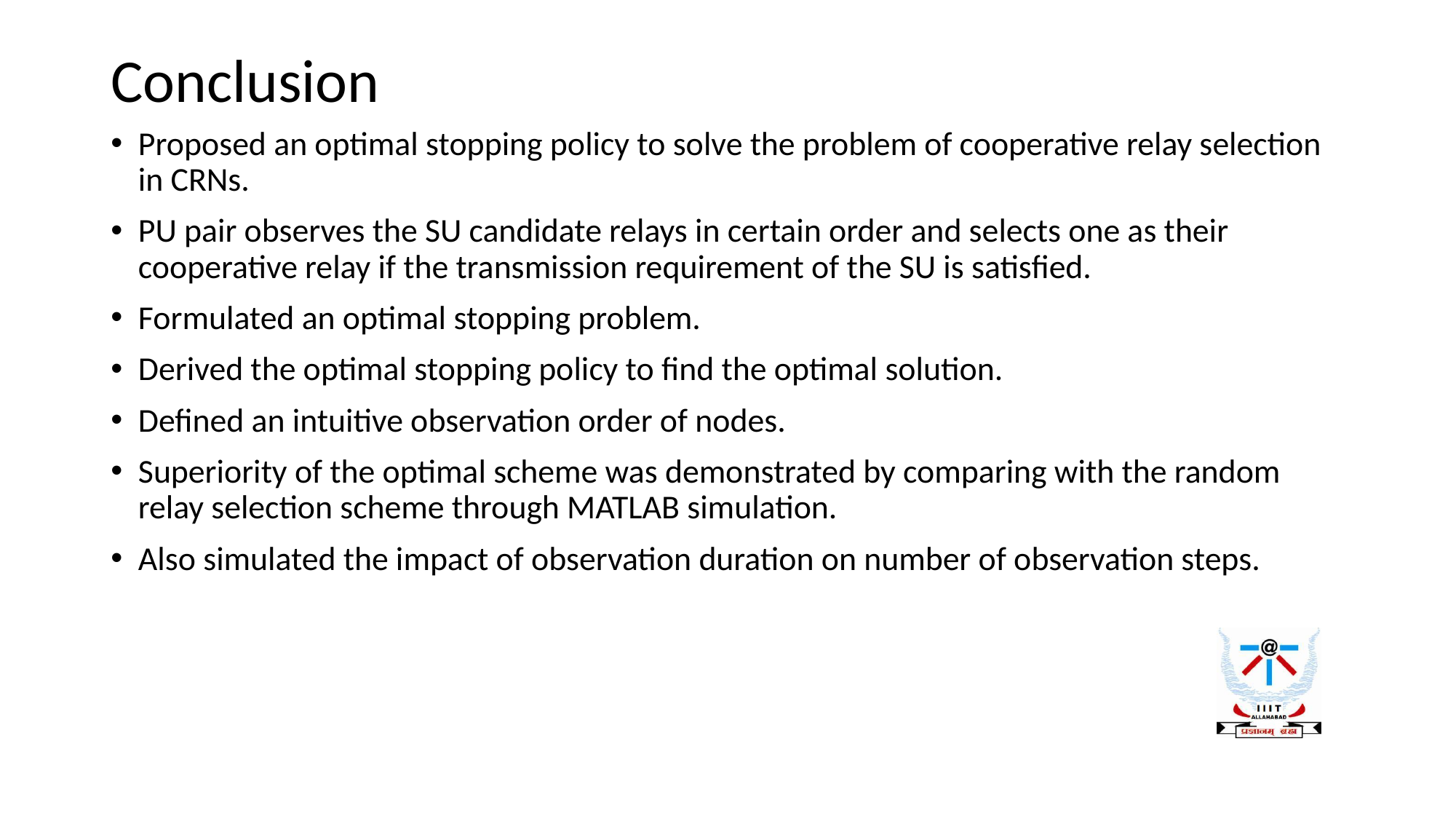

# Conclusion
Proposed an optimal stopping policy to solve the problem of cooperative relay selection in CRNs.
PU pair observes the SU candidate relays in certain order and selects one as their cooperative relay if the transmission requirement of the SU is satisfied.
Formulated an optimal stopping problem.
Derived the optimal stopping policy to find the optimal solution.
Defined an intuitive observation order of nodes.
Superiority of the optimal scheme was demonstrated by comparing with the random relay selection scheme through MATLAB simulation.
Also simulated the impact of observation duration on number of observation steps.